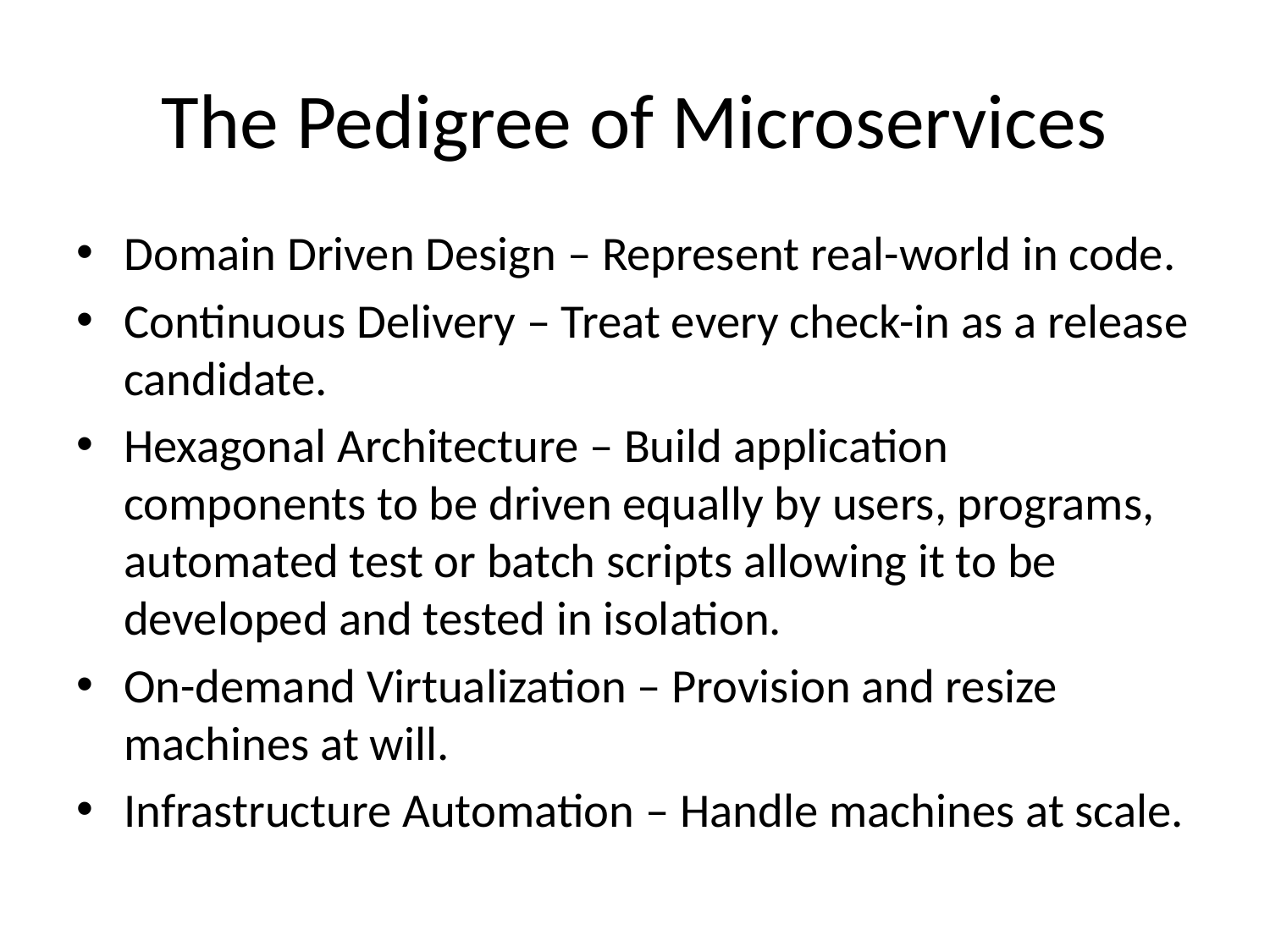

# The Pedigree of Microservices
Domain Driven Design – Represent real-world in code.
Continuous Delivery – Treat every check-in as a release candidate.
Hexagonal Architecture – Build application components to be driven equally by users, programs, automated test or batch scripts allowing it to be developed and tested in isolation.
On-demand Virtualization – Provision and resize machines at will.
Infrastructure Automation – Handle machines at scale.